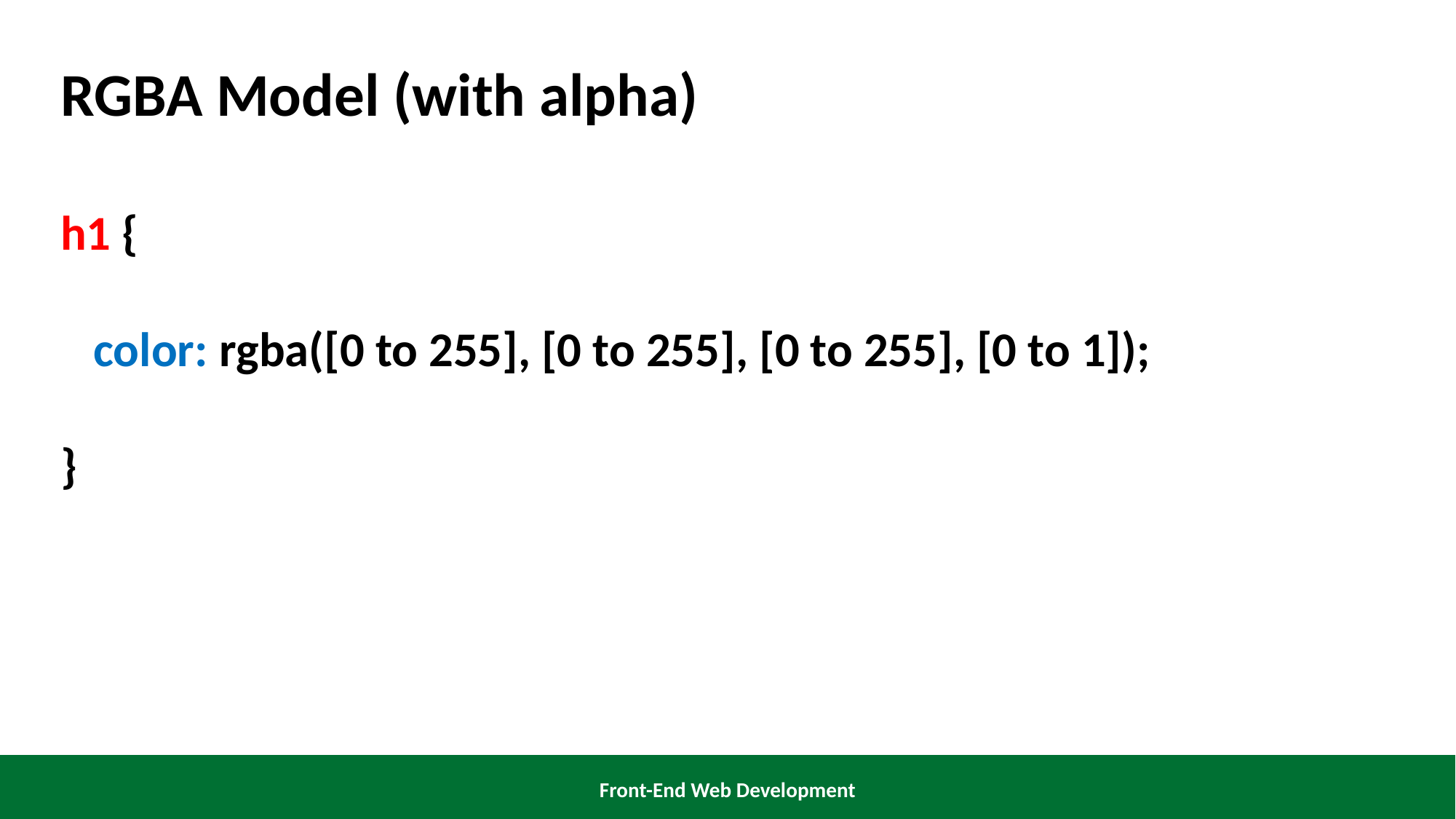

RGBA Model (with alpha)

h1 {

   color: rgba([0 to 255], [0 to 255], [0 to 255], [0 to 1]);

}